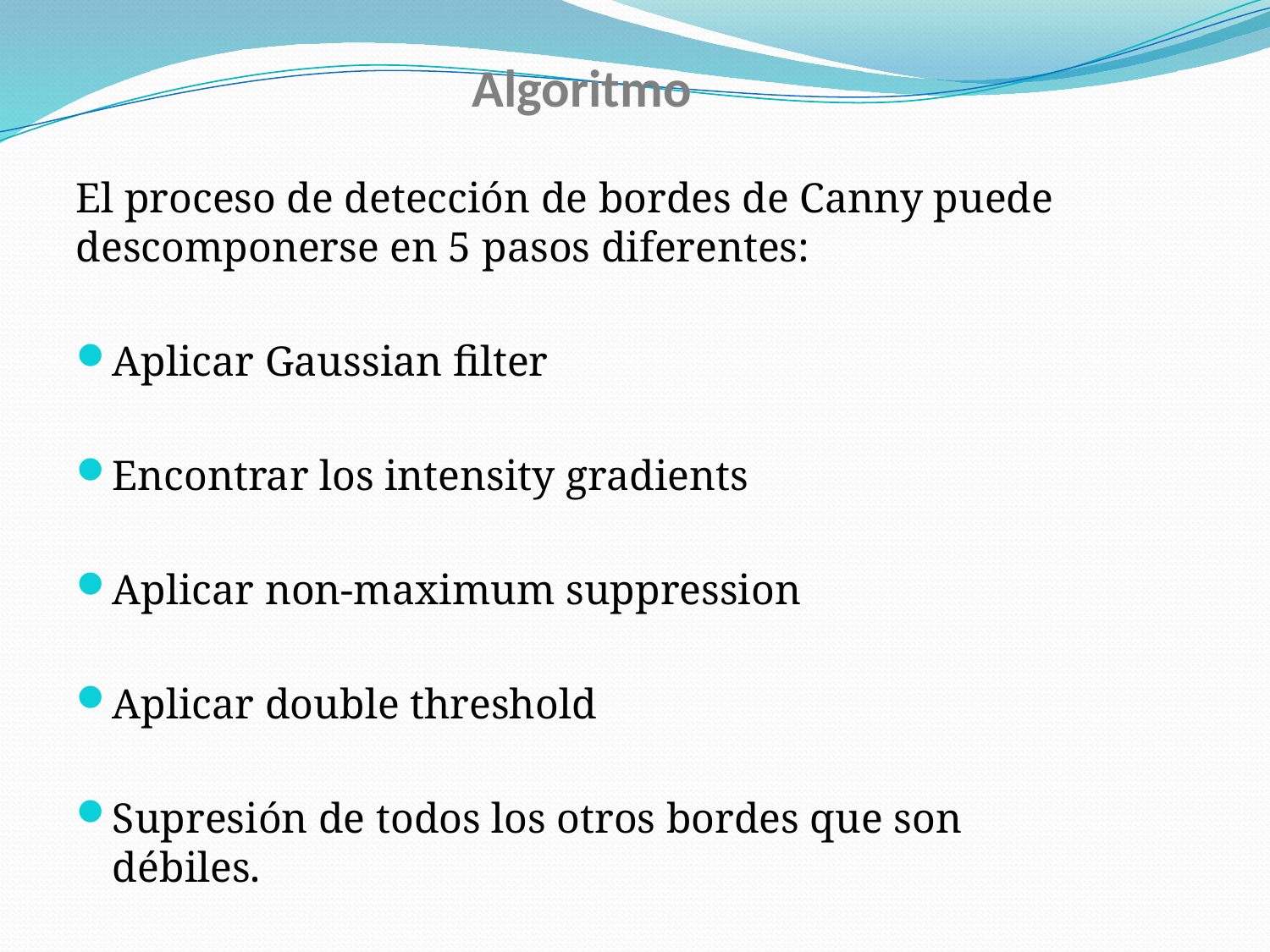

# Algoritmo
El proceso de detección de bordes de Canny puede descomponerse en 5 pasos diferentes:

Aplicar Gaussian filter

Encontrar los intensity gradients

Aplicar non-maximum suppression

Aplicar double threshold

Supresión de todos los otros bordes que son débiles.